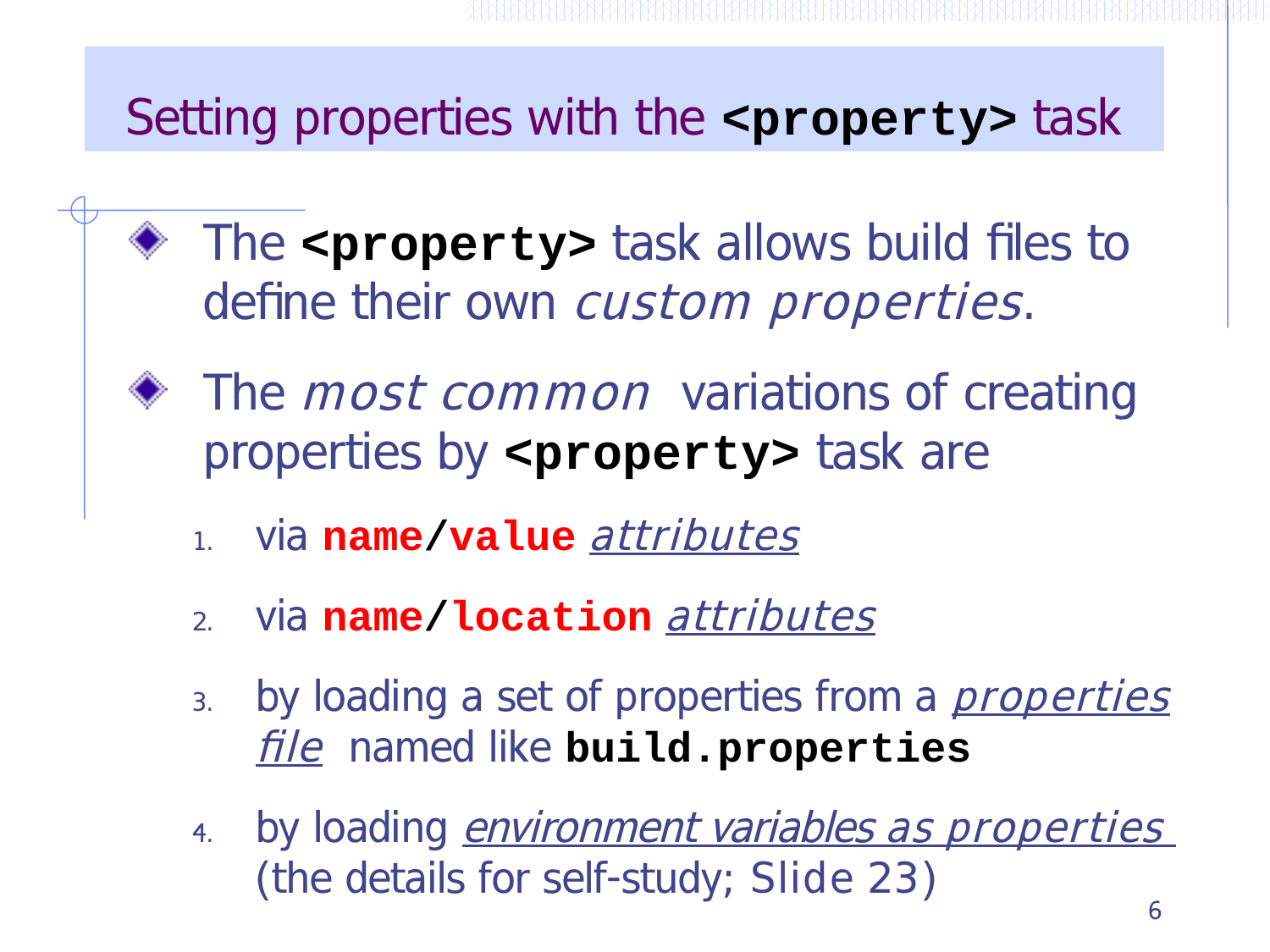

# Setting properties with the <property> task
The <property> task allows build files to define their own custom properties.
The most common  variations of creating properties by <property> task are
via name/value attributes
via name/location attributes
by loading a set of properties from a properties file  named like build.properties
by loading environment variables as properties  (the details for self-study; Slide 23)
6